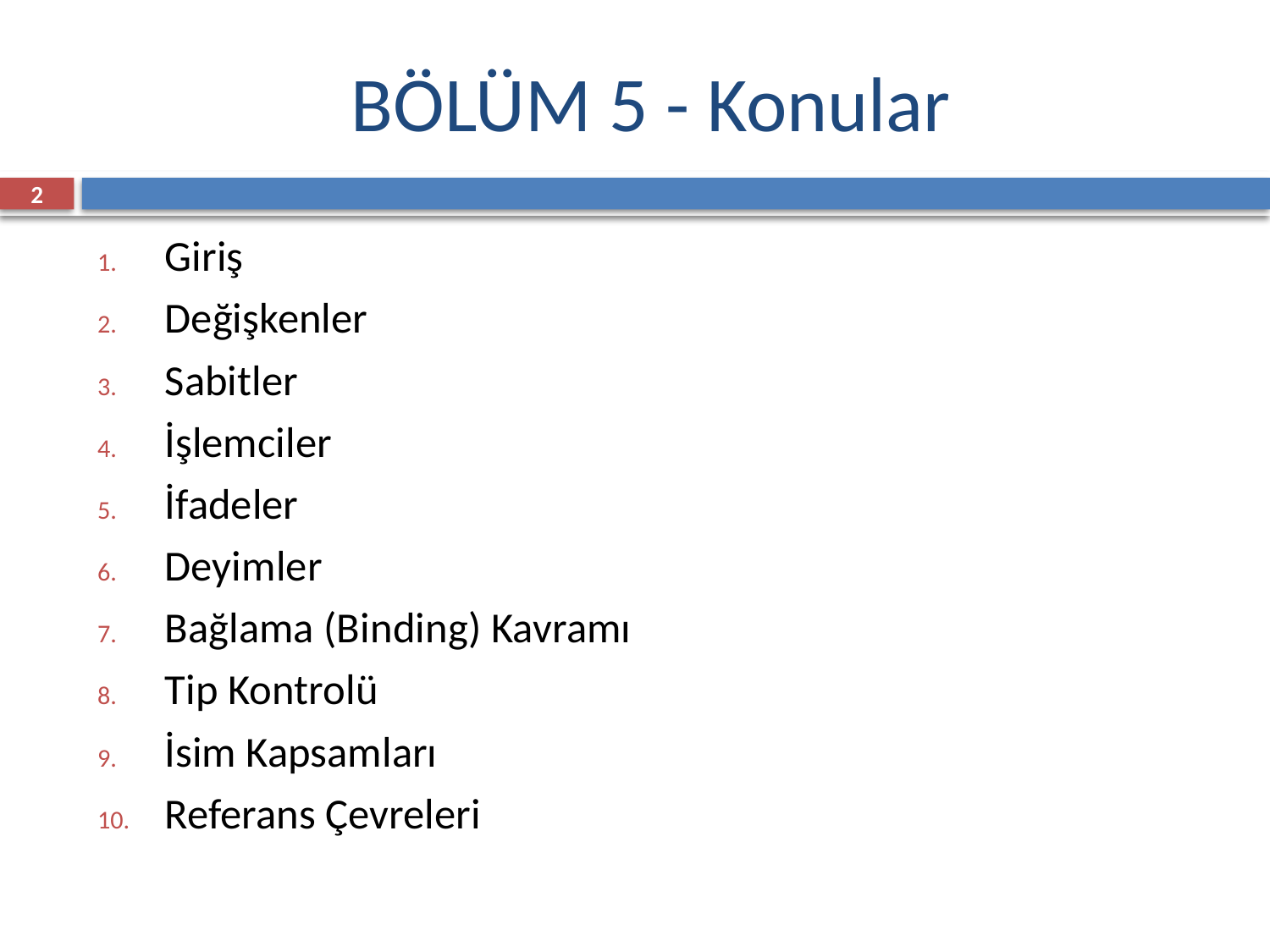

# BÖLÜM 5 - Konular
2
Giriş
Değişkenler
Sabitler
İşlemciler
İfadeler
Deyimler
Bağlama (Binding) Kavramı
Tip Kontrolü
İsim Kapsamları
Referans Çevreleri